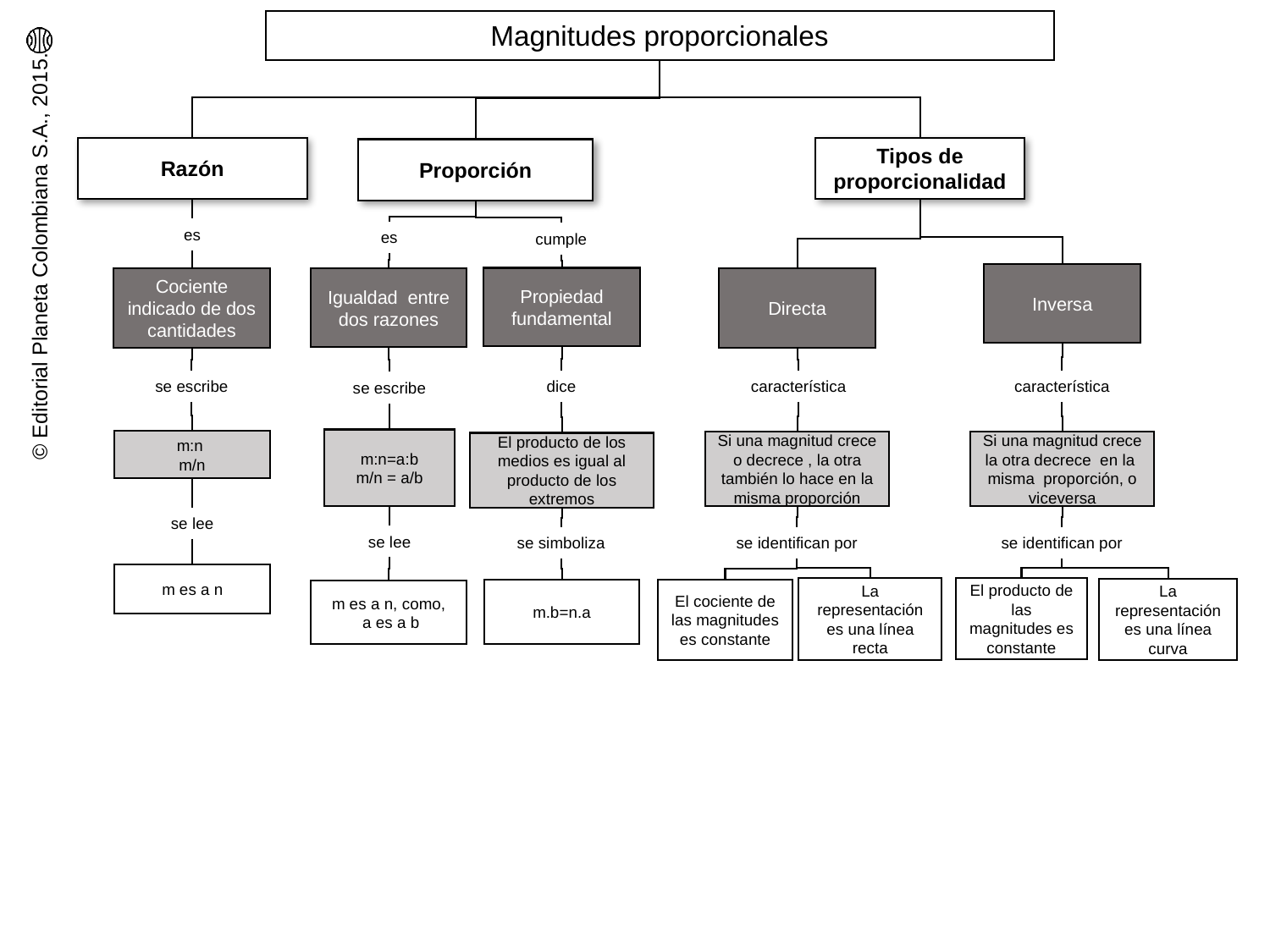

Magnitudes proporcionales
Razón
Tipos de proporcionalidad
Proporción
es
es
cumple
Inversa
Propiedad fundamental
Cociente indicado de dos cantidades
Igualdad  entre dos razones
Directa
característica
característica
dice
se escribe
se escribe
m:n=a:b
m/n = a/b
m:n
m/n
Si una magnitud crece o decrece , la otra también lo hace en la misma proporción
Si una magnitud crece la otra decrece  en la  misma  proporción, o viceversa
El producto de los medios es igual al producto de los extremos
se lee
se lee
se simboliza
se identifican por
se identifican por
m es a n
El producto de las magnitudes es constante
La representación es una línea recta
La representación es una línea curva
El cociente de las magnitudes es constante
m.b=n.a
m es a n, como,
 a es a b